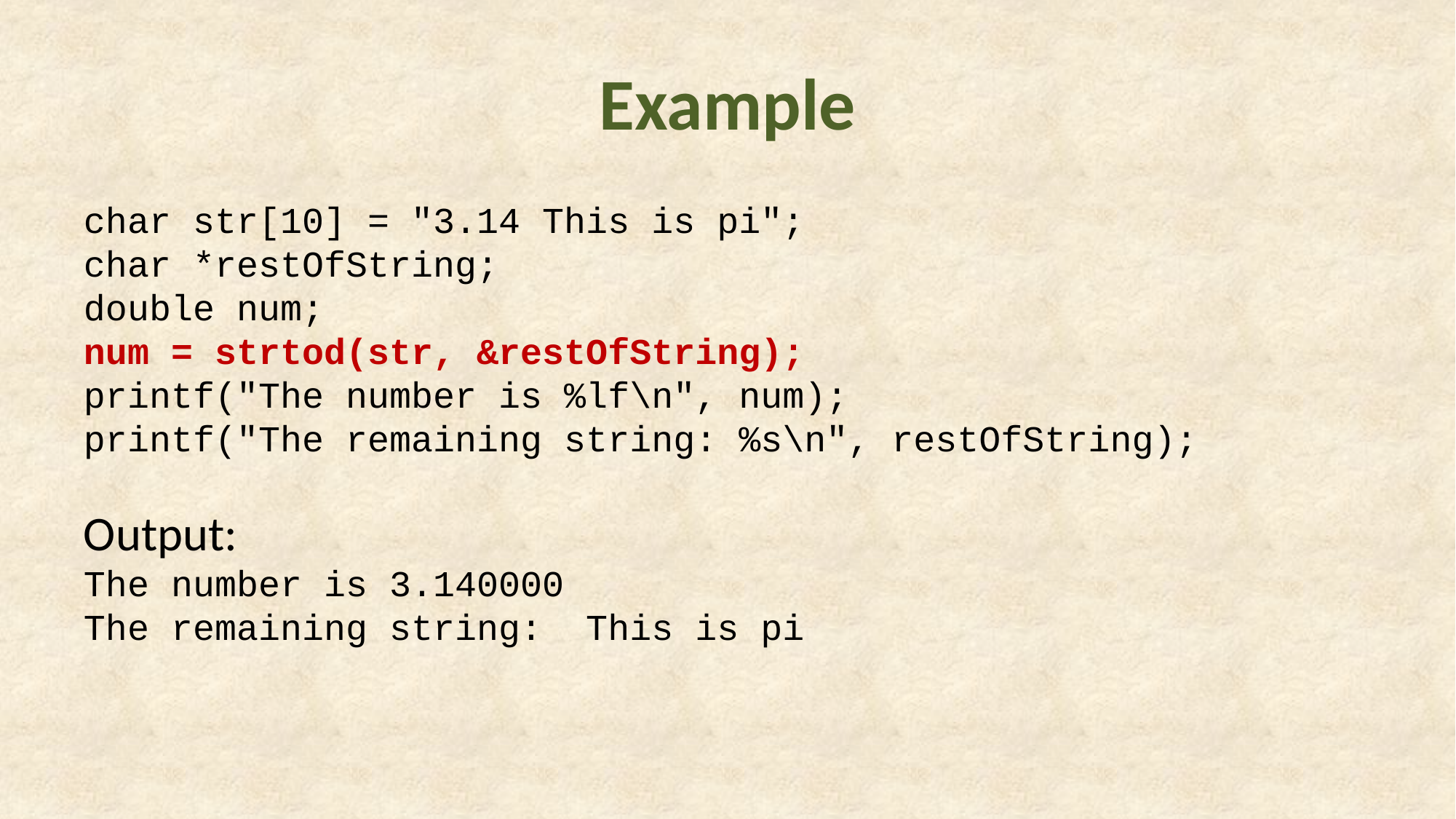

# Example
char str[10] = "3.14 This is pi";
char *restOfString;
double num;
num = strtod(str, &restOfString);
printf("The number is %lf\n", num);
printf("The remaining string: %s\n", restOfString);

Output:
The number is 3.140000
The remaining string:  This is pi